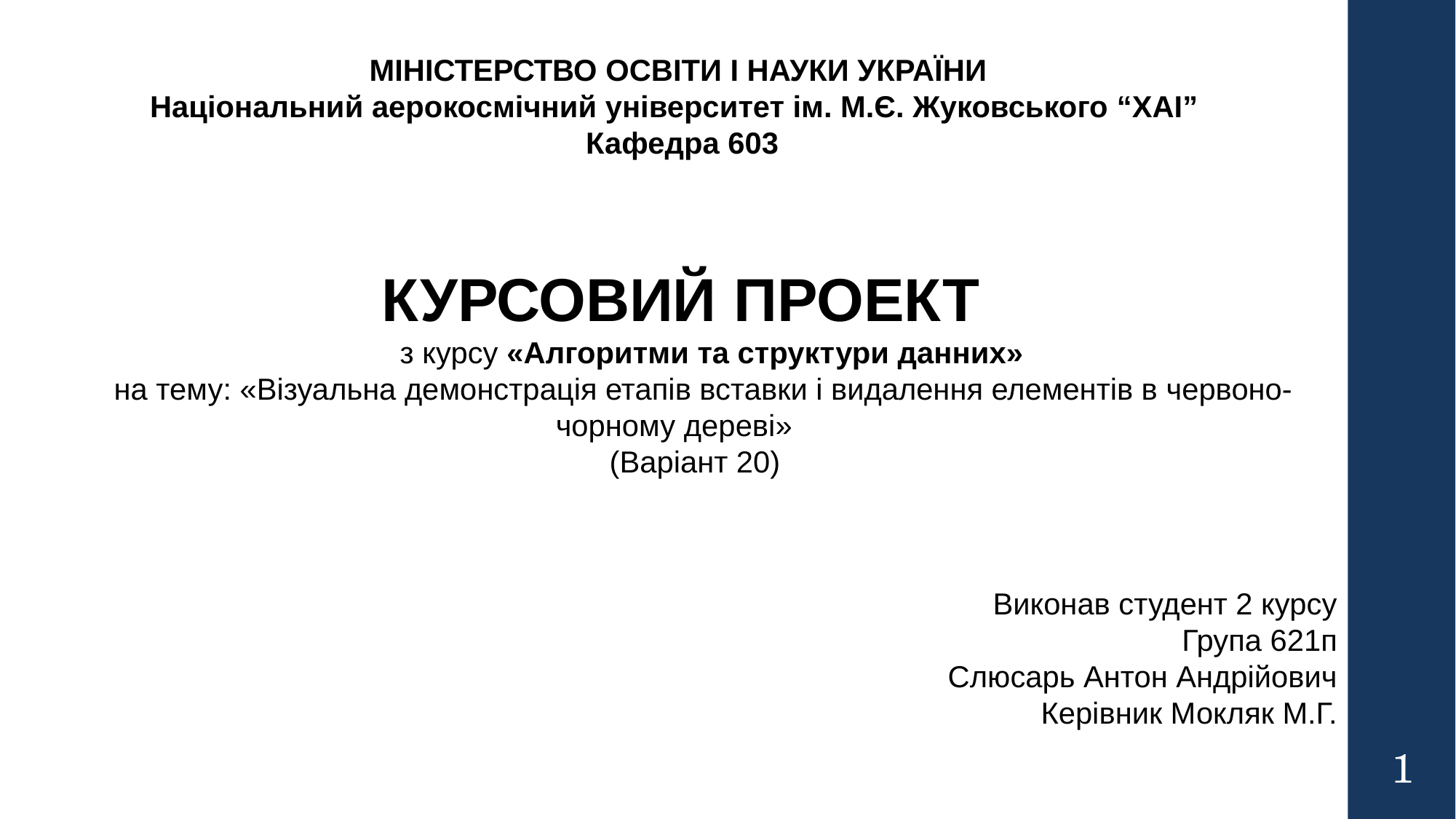

МІНІСТЕРСТВО ОСВІТИ І НАУКИ УКРАЇНИ
Національний аерокосмічний університет ім. М.Є. Жуковського “ХАІ”
  Кафедра 603
    КУРСОВИЙ ПРОЕКТ
          з курсу «Алгоритми та структури данних»
       на тему: «Візуальна демонстрація етапів вставки і видалення елементів в червоно-чорному дереві»
     (Варіант 20)
Виконав студент 2 курсу
Група 621п
Слюсарь Антон Андрійович
Керівник Мокляк М.Г.
1